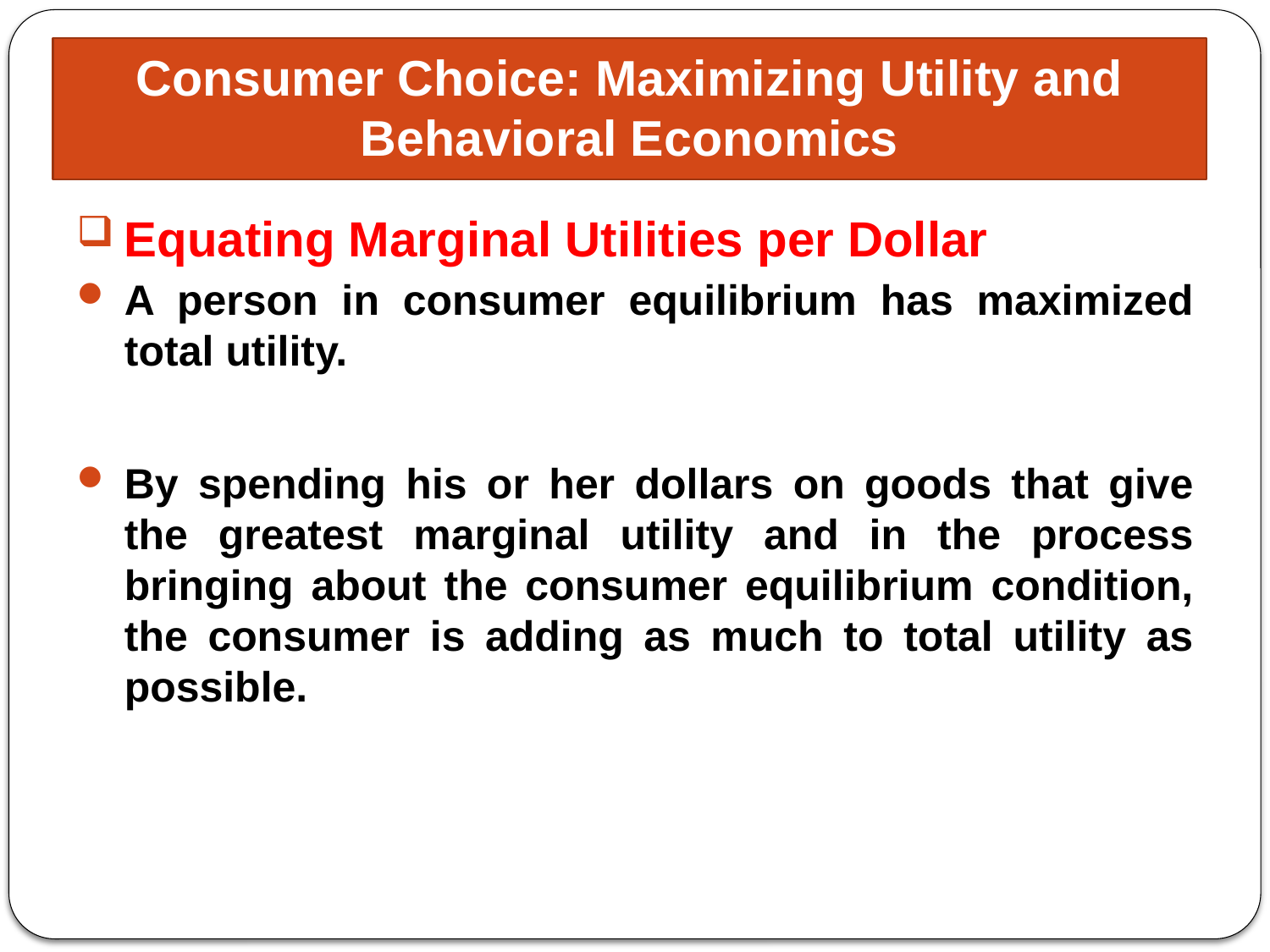

# Consumer Choice: Maximizing Utility and Behavioral Economics
Equating Marginal Utilities per Dollar
A person in consumer equilibrium has maximized total utility.

By spending his or her dollars on goods that give the greatest marginal utility and in the process bringing about the consumer equilibrium condition, the consumer is adding as much to total utility as possible.